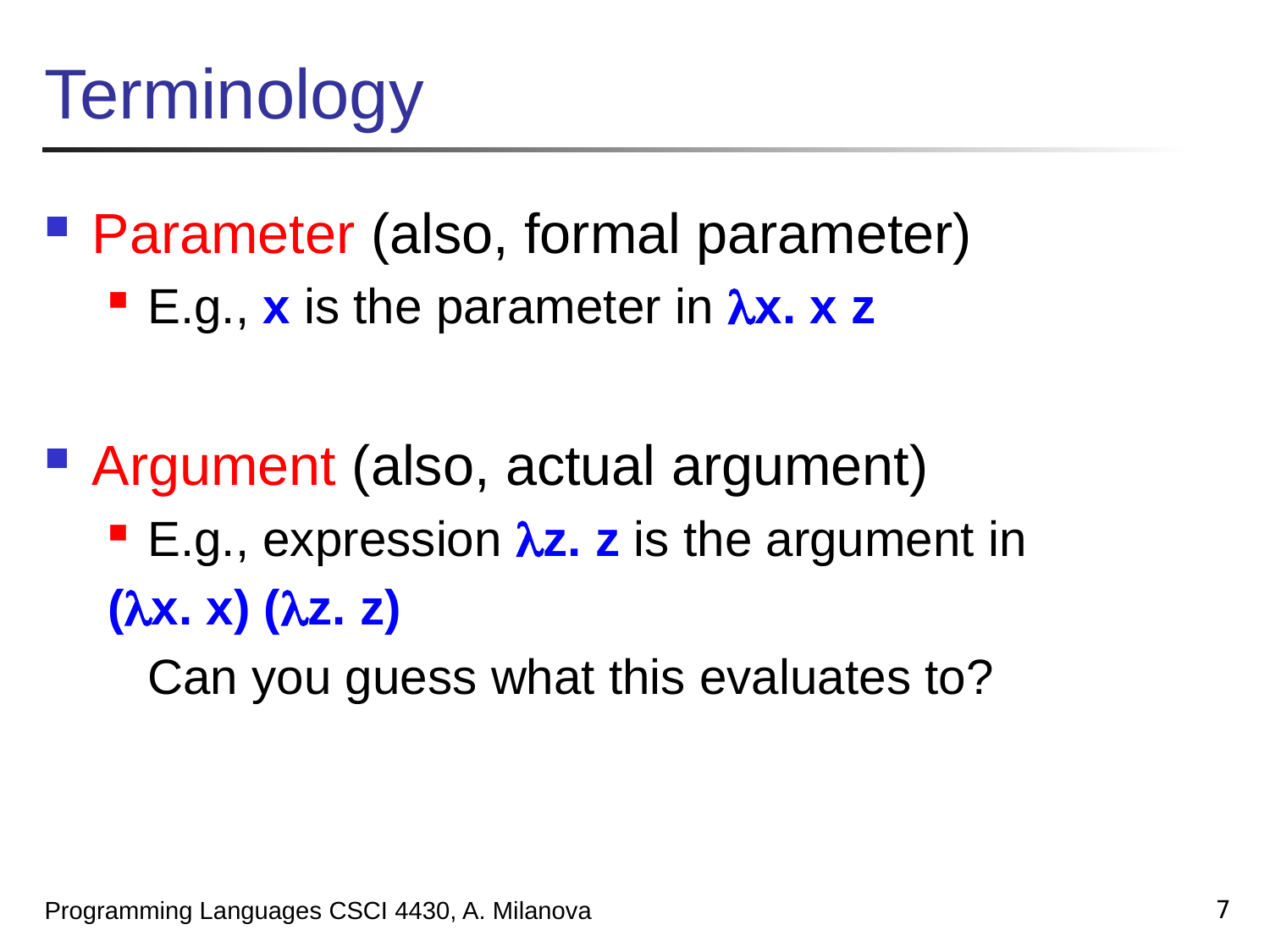

# Terminology
Parameter (also, formal parameter)
E.g., x is the parameter in λx. x z

Argument (also, actual argument)
E.g., expression λz. z is the argument in
(λx. x) (λz. z)
	Can you guess what this evaluates to?
7
Programming Languages CSCI 4430, A. Milanova